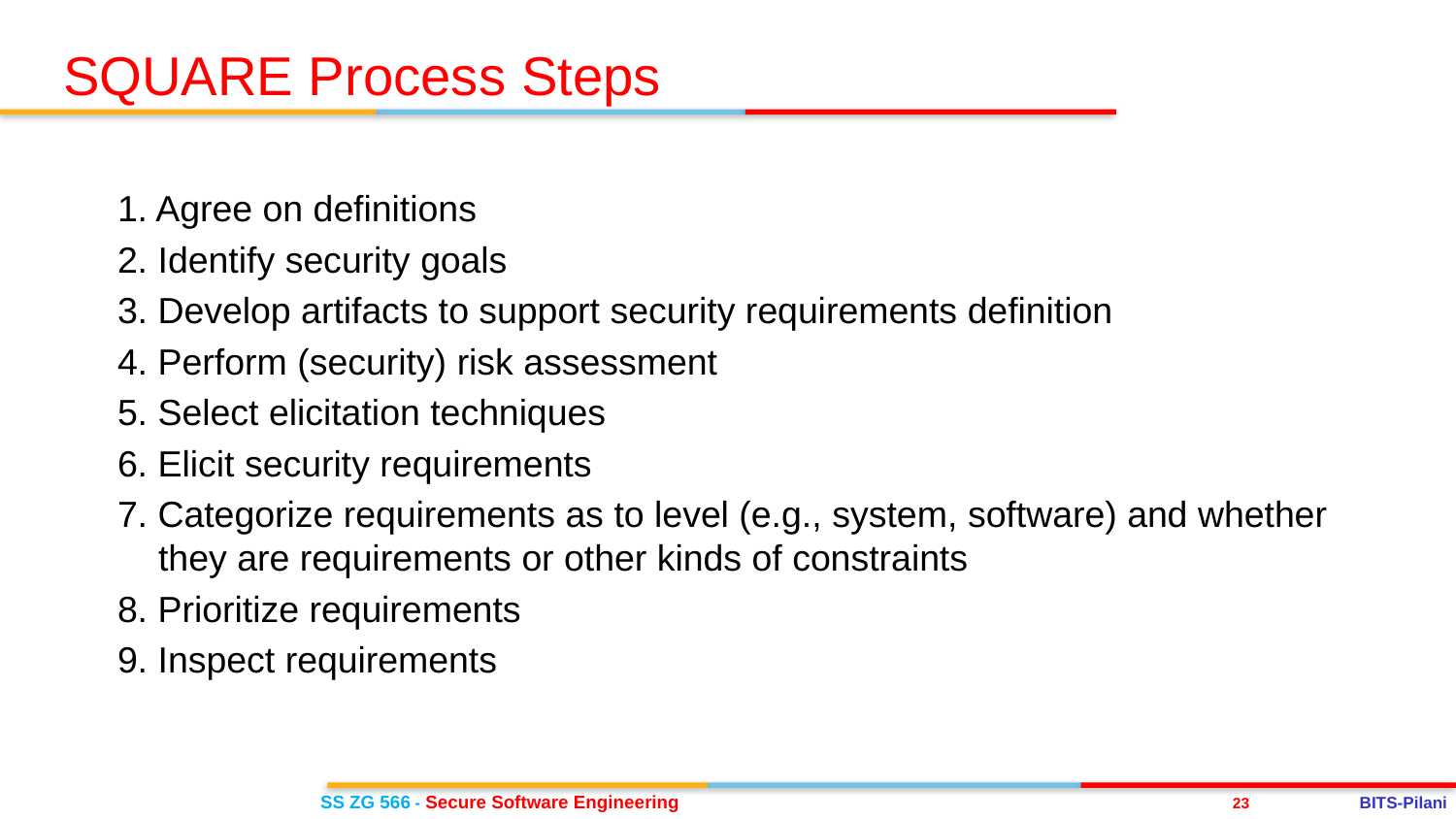

SQUARE Process Steps
1. Agree on definitions
2. Identify security goals
3. Develop artifacts to support security requirements definition
4. Perform (security) risk assessment
5. Select elicitation techniques
6. Elicit security requirements
7. Categorize requirements as to level (e.g., system, software) and whether they are requirements or other kinds of constraints
8. Prioritize requirements
9. Inspect requirements